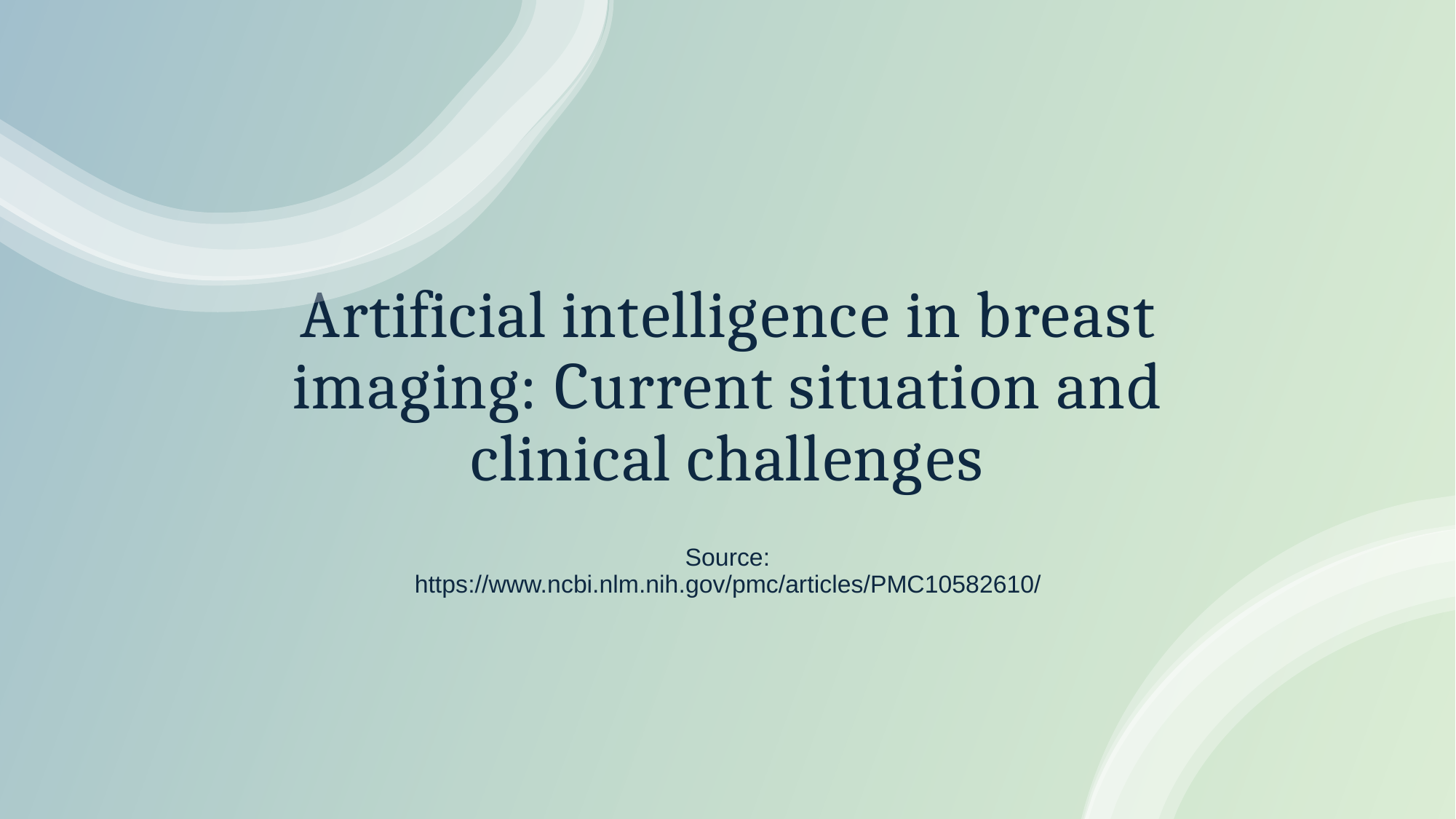

# Artificial intelligence in breast imaging: Current situation and clinical challenges

Source: https://www.ncbi.nlm.nih.gov/pmc/articles/PMC10582610/
1